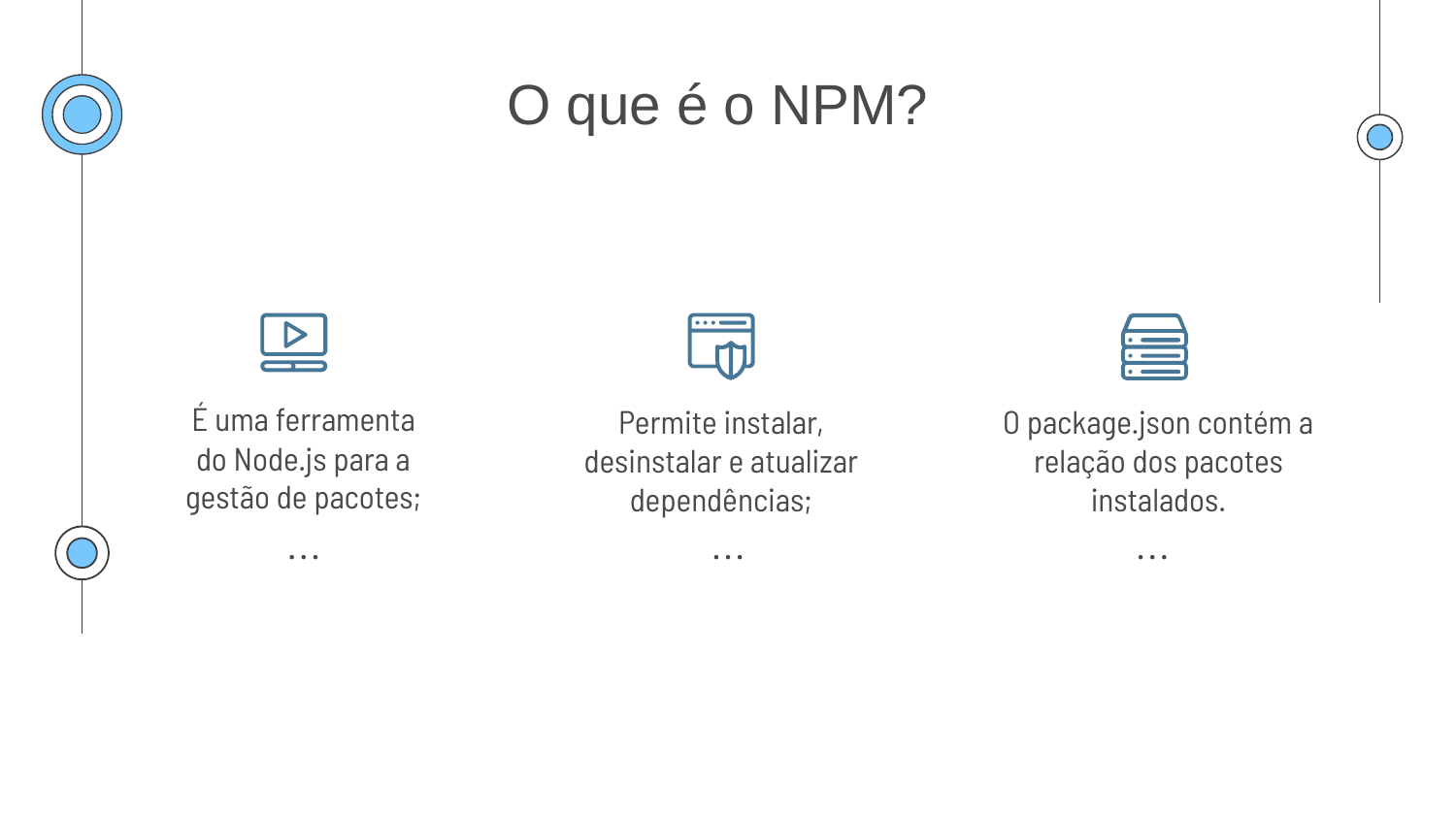

# O que é o NPM?

É uma ferramenta do Node.js para a gestão de pacotes;
Permite instalar, desinstalar e atualizar dependências;
O package.json contém a relação dos pacotes instalados.